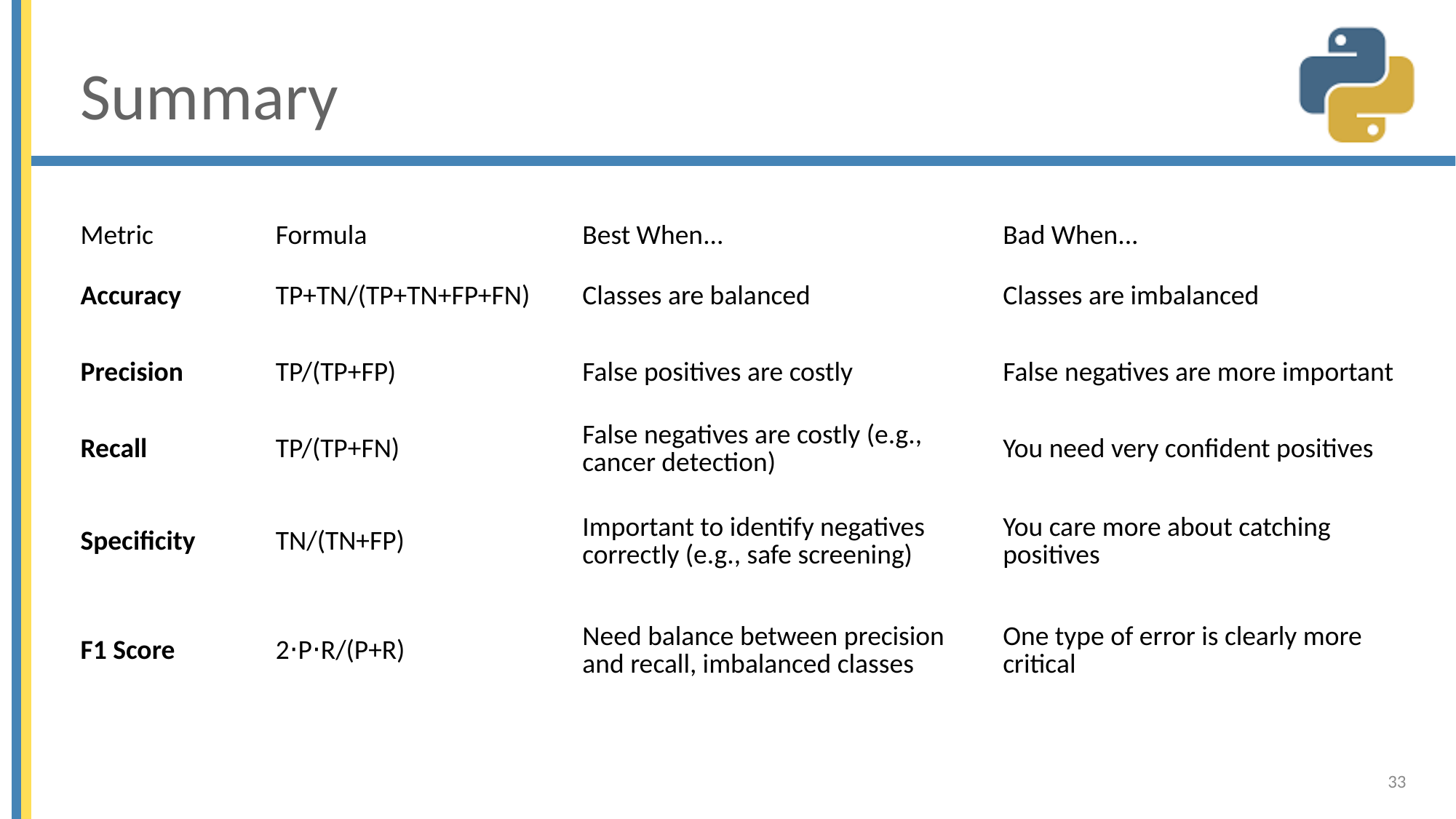

# Summary
| Metric | Formula | Best When... | Bad When... |
| --- | --- | --- | --- |
| Accuracy | TP+TN/(TP+TN+FP+FN) | Classes are balanced | Classes are imbalanced |
| Precision | TP/(TP+FP) | False positives are costly | False negatives are more important |
| Recall | TP/(TP+FN) | False negatives are costly (e.g., cancer detection) | You need very confident positives |
| Specificity | TN/(TN+FP) | Important to identify negatives correctly (e.g., safe screening) | You care more about catching positives |
| F1 Score | 2⋅P⋅R/(P+R) | Need balance between precision and recall, imbalanced classes | One type of error is clearly more critical |
33